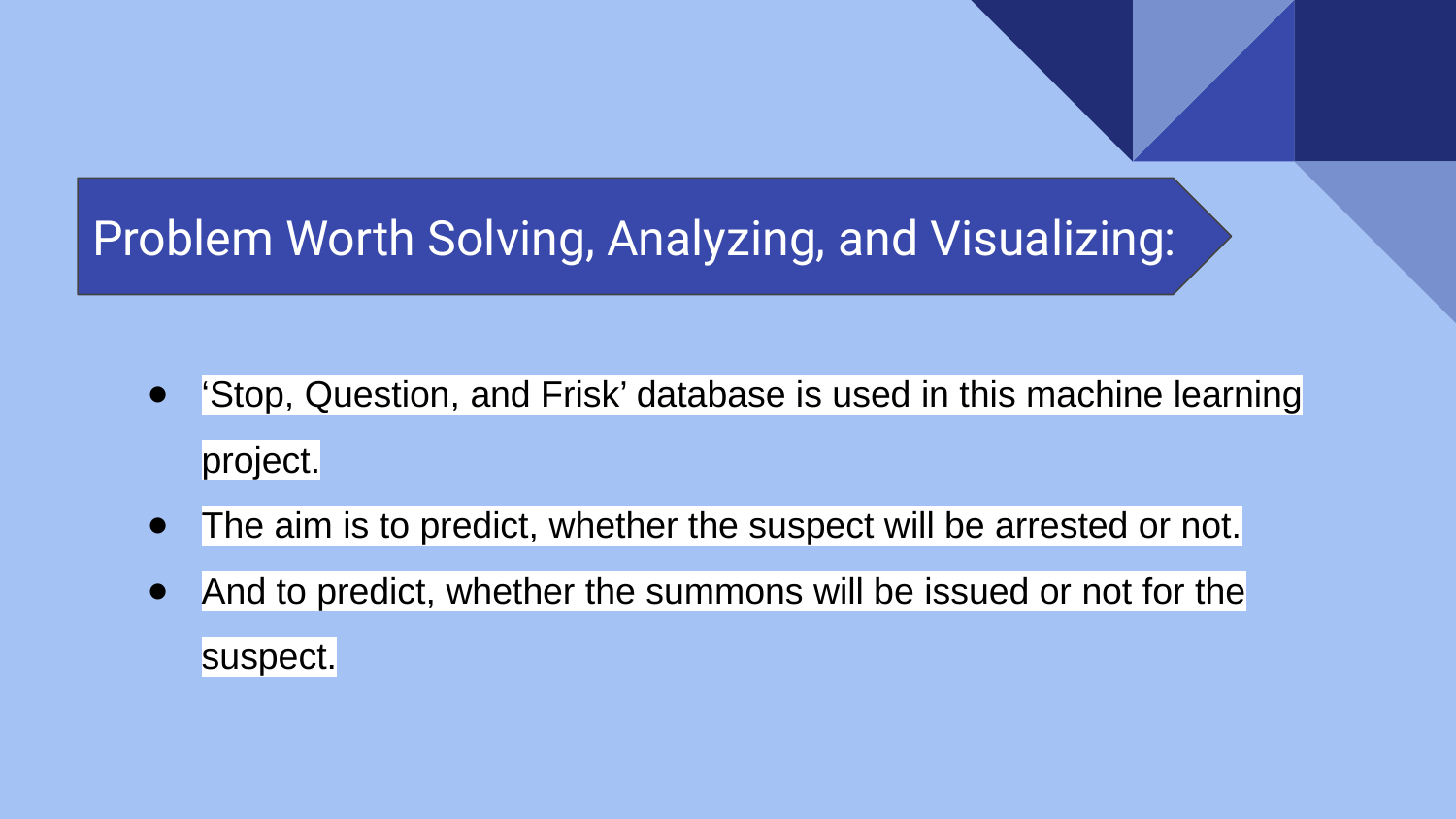

Problem Worth Solving, Analyzing, and Visualizing:
‘Stop, Question, and Frisk’ database is used in this machine learning project.
The aim is to predict, whether the suspect will be arrested or not.
And to predict, whether the summons will be issued or not for the suspect.